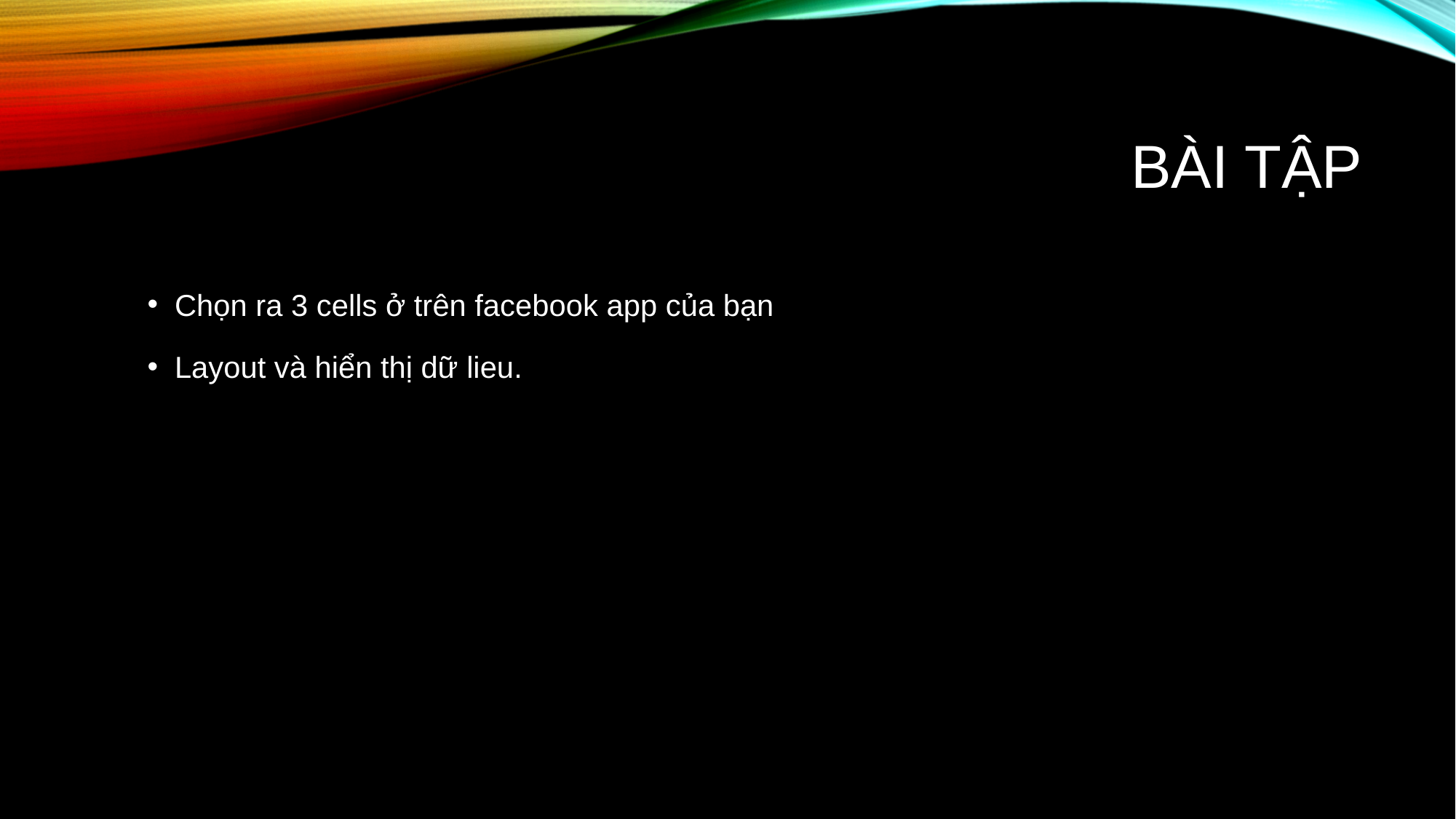

# Bài tập
Chọn ra 3 cells ở trên facebook app của bạn
Layout và hiển thị dữ lieu.